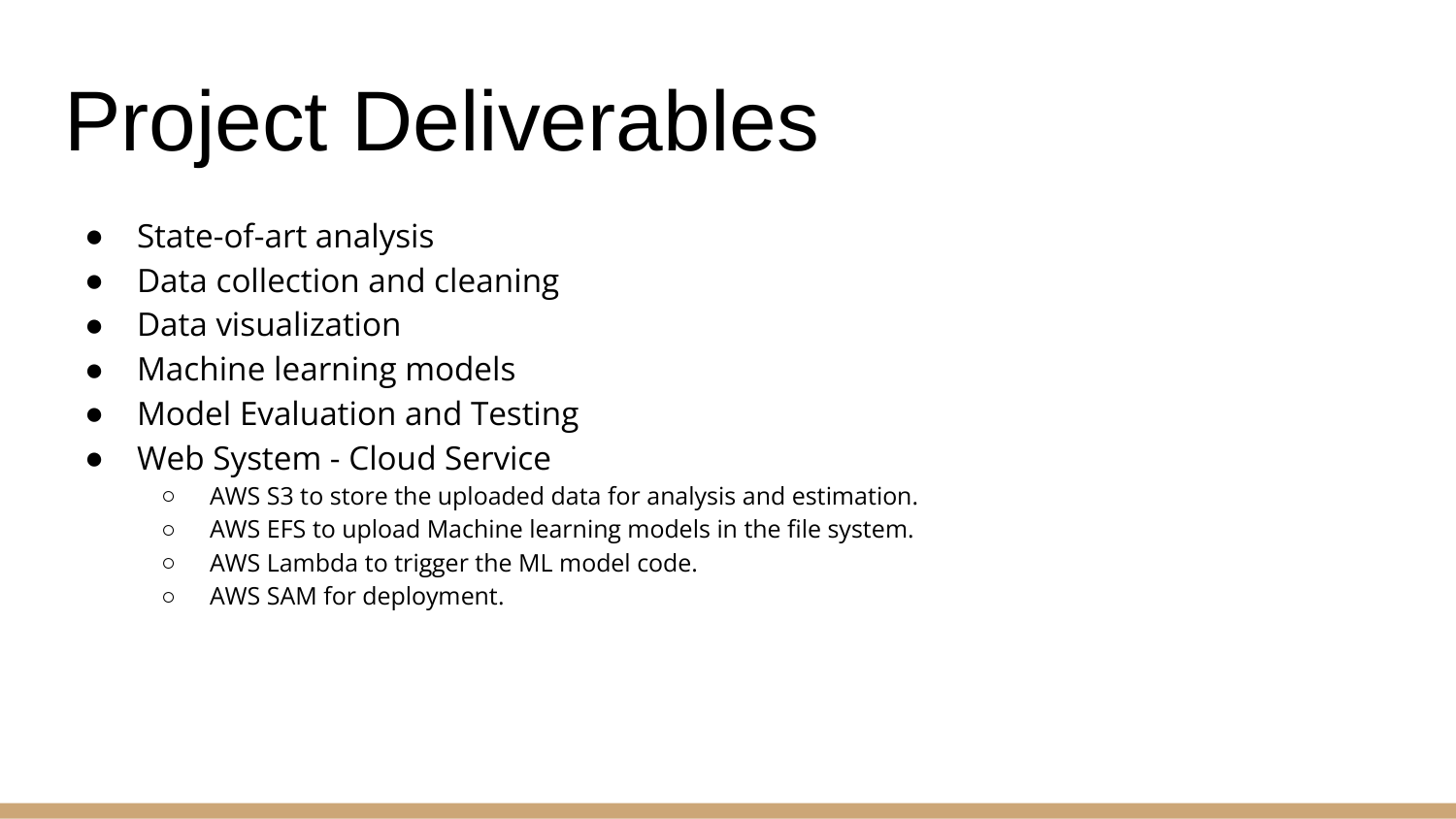

# Project Deliverables
State-of-art analysis
Data collection and cleaning
Data visualization
Machine learning models
Model Evaluation and Testing
Web System - Cloud Service
AWS S3 to store the uploaded data for analysis and estimation.
AWS EFS to upload Machine learning models in the file system.
AWS Lambda to trigger the ML model code.
AWS SAM for deployment.